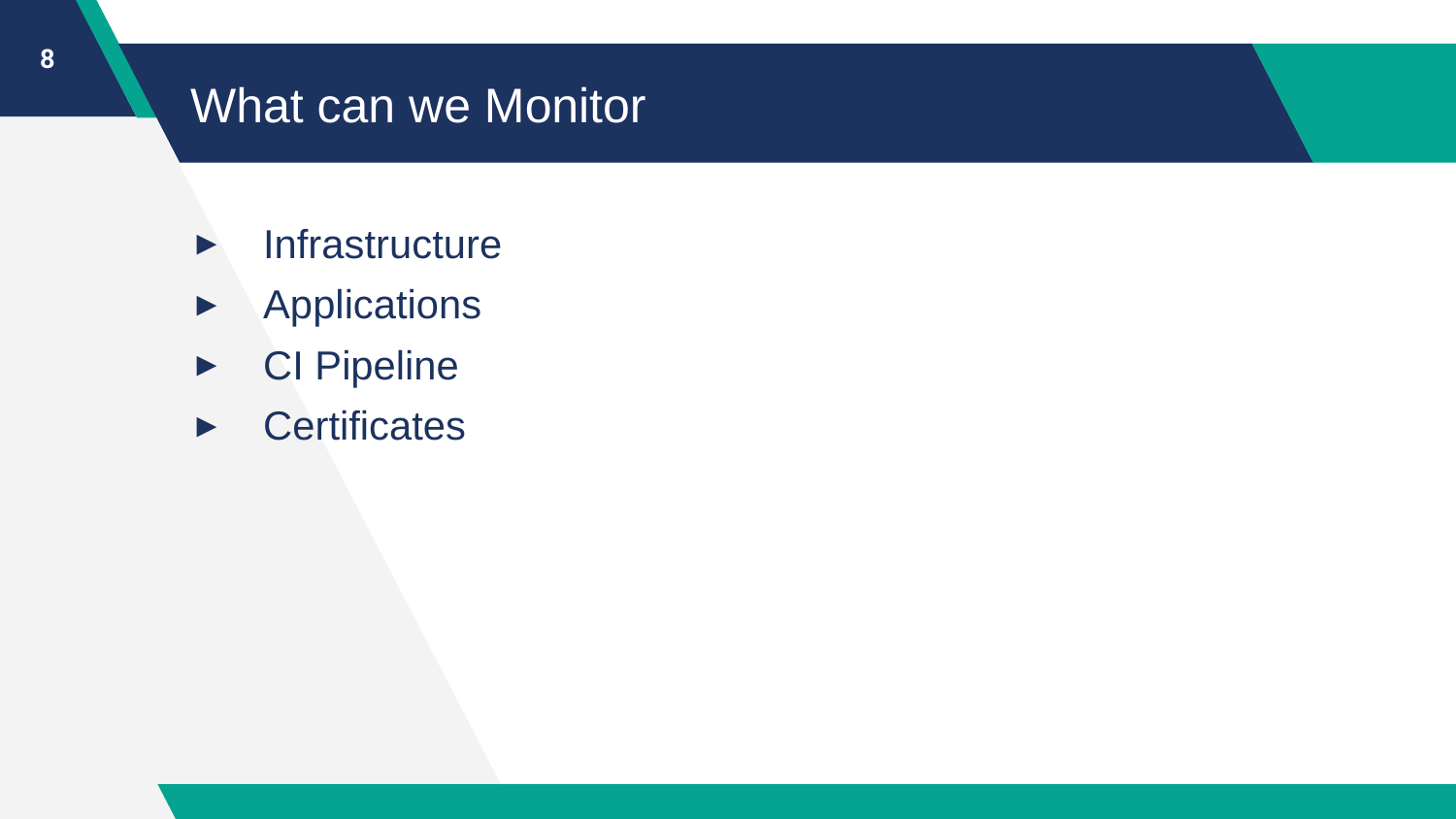

8
# What can we Monitor
Infrastructure
Applications
CI Pipeline
Certificates